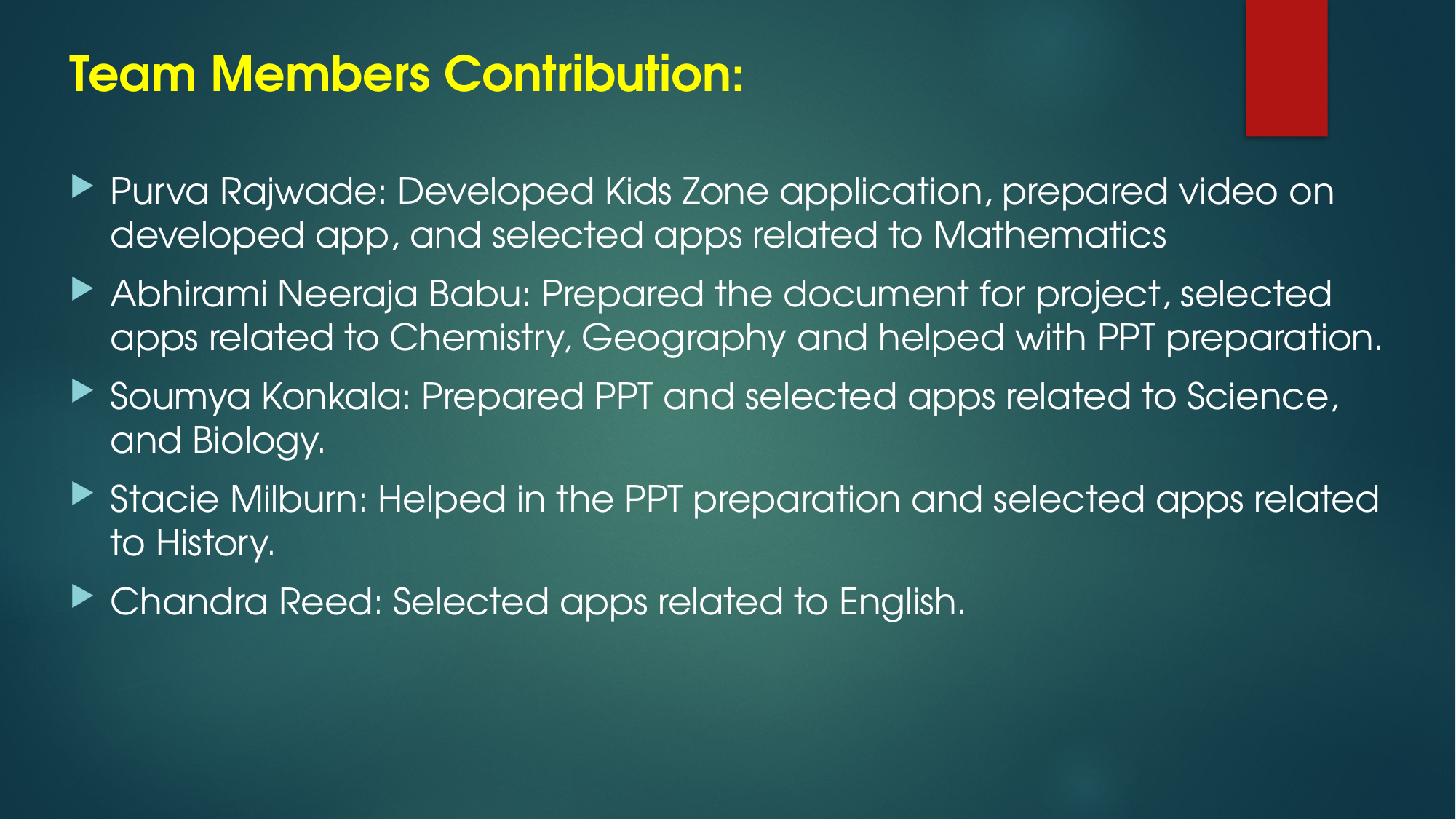

Team Members Contribution:

Purva Rajwade: Developed Kids Zone application, prepared video on developed app, and selected apps related to Mathematics
Abhirami Neeraja Babu: Prepared the document for project, selected apps related to Chemistry, Geography and helped with PPT preparation.
Soumya Konkala: Prepared PPT and selected apps related to Science, and Biology.
Stacie Milburn: Helped in the PPT preparation and selected apps related to History.
Chandra Reed: Selected apps related to English.